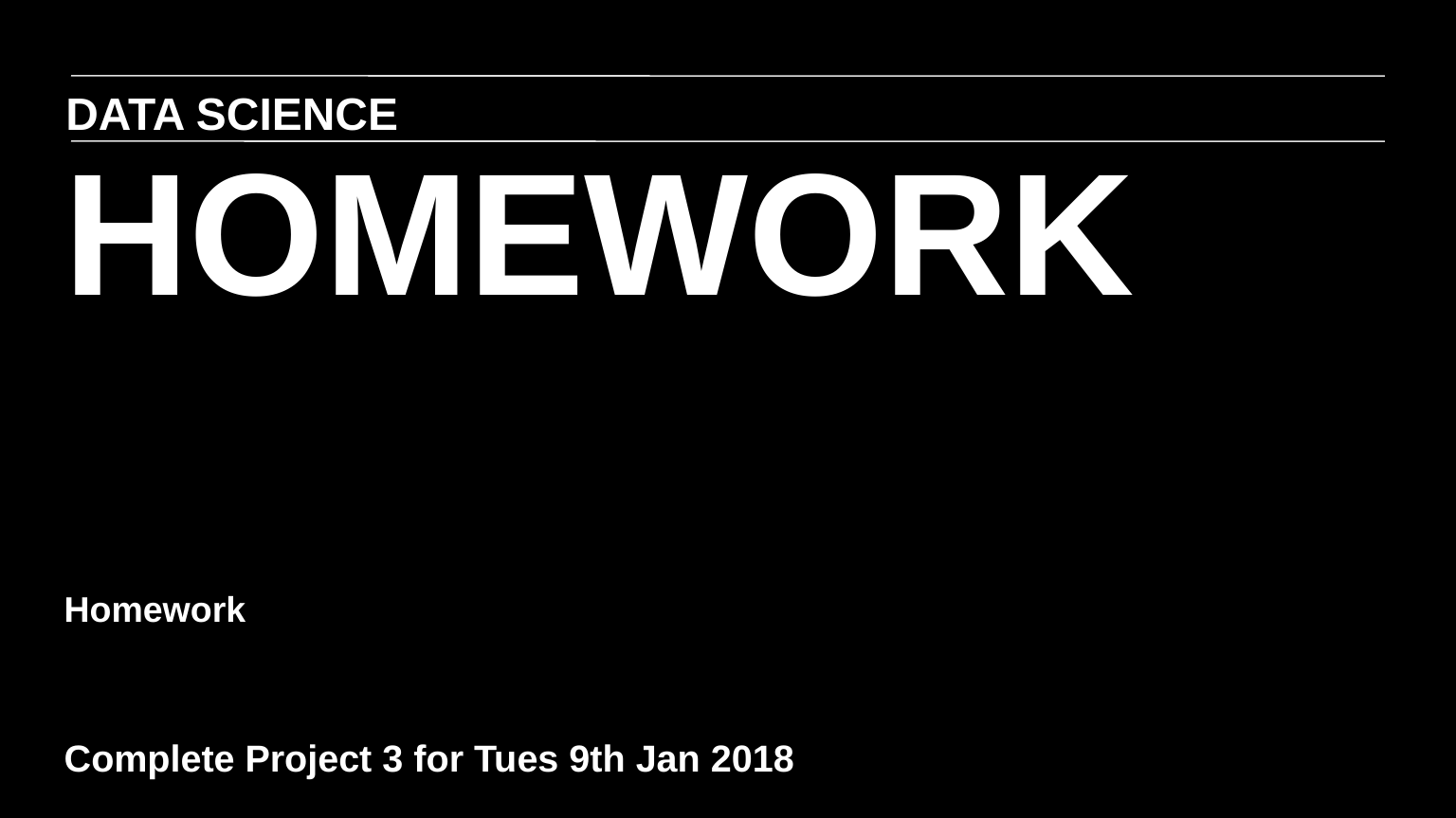

DATA SCIENCE

HOMEWORK
Homework
Complete Project 3 for Tues 9th Jan 2018
Read the following
Chapter 8.2 of Introduction to Statistical Learning - Bagging, Random Forests, Boosting